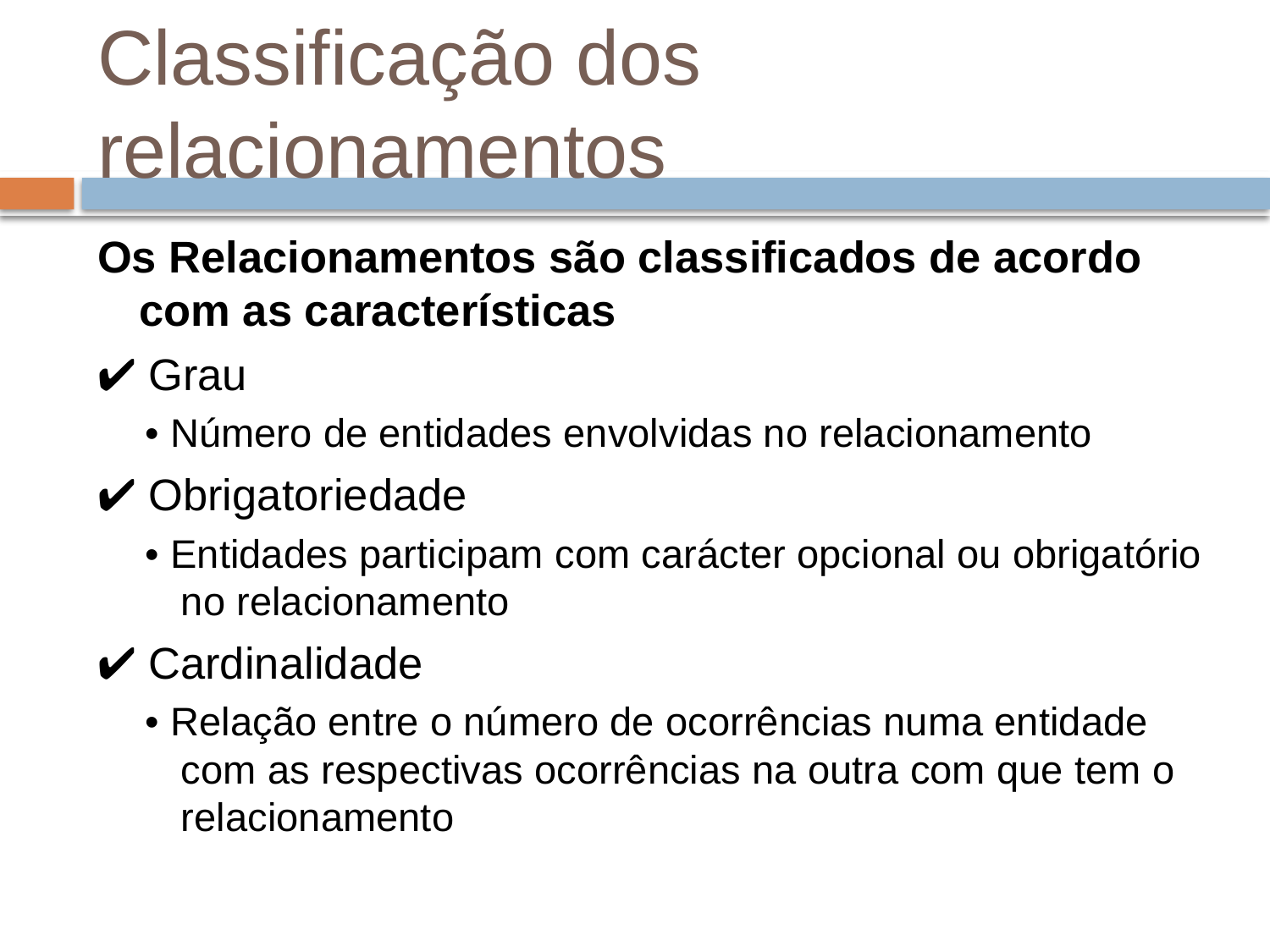

# Classificação dos relacionamentos
Os Relacionamentos são classificados de acordo com as características
✔ Grau
• Número de entidades envolvidas no relacionamento
✔ Obrigatoriedade
• Entidades participam com carácter opcional ou obrigatório no relacionamento
✔ Cardinalidade
• Relação entre o número de ocorrências numa entidade com as respectivas ocorrências na outra com que tem o relacionamento